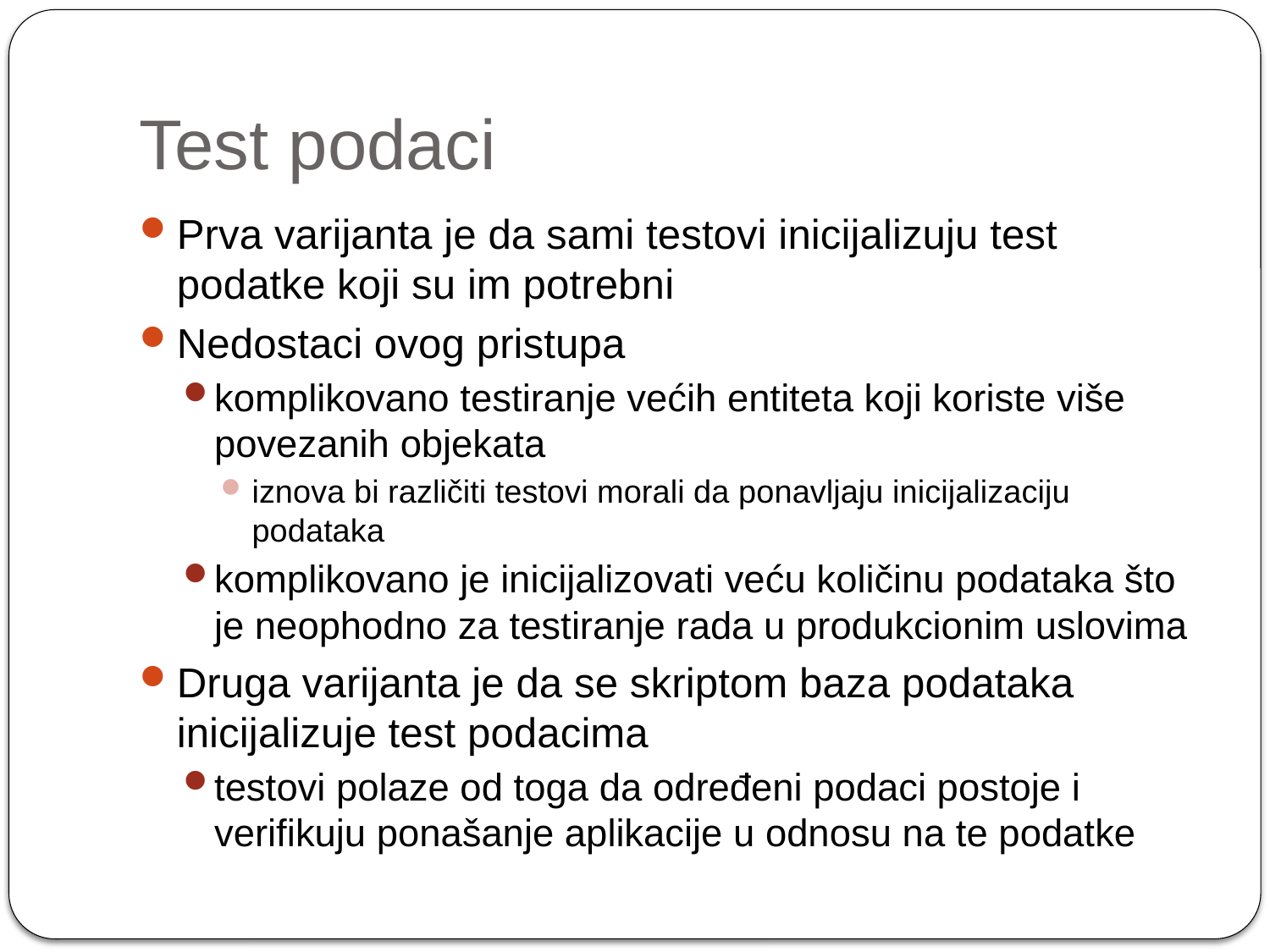

# Test podaci
Prva varijanta je da sami testovi inicijalizuju test podatke koji su im potrebni
Nedostaci ovog pristupa
komplikovano testiranje većih entiteta koji koriste više povezanih objekata
iznova bi različiti testovi morali da ponavljaju inicijalizaciju podataka
komplikovano je inicijalizovati veću količinu podataka što je neophodno za testiranje rada u produkcionim uslovima
Druga varijanta je da se skriptom baza podataka inicijalizuje test podacima
testovi polaze od toga da određeni podaci postoje i verifikuju ponašanje aplikacije u odnosu na te podatke